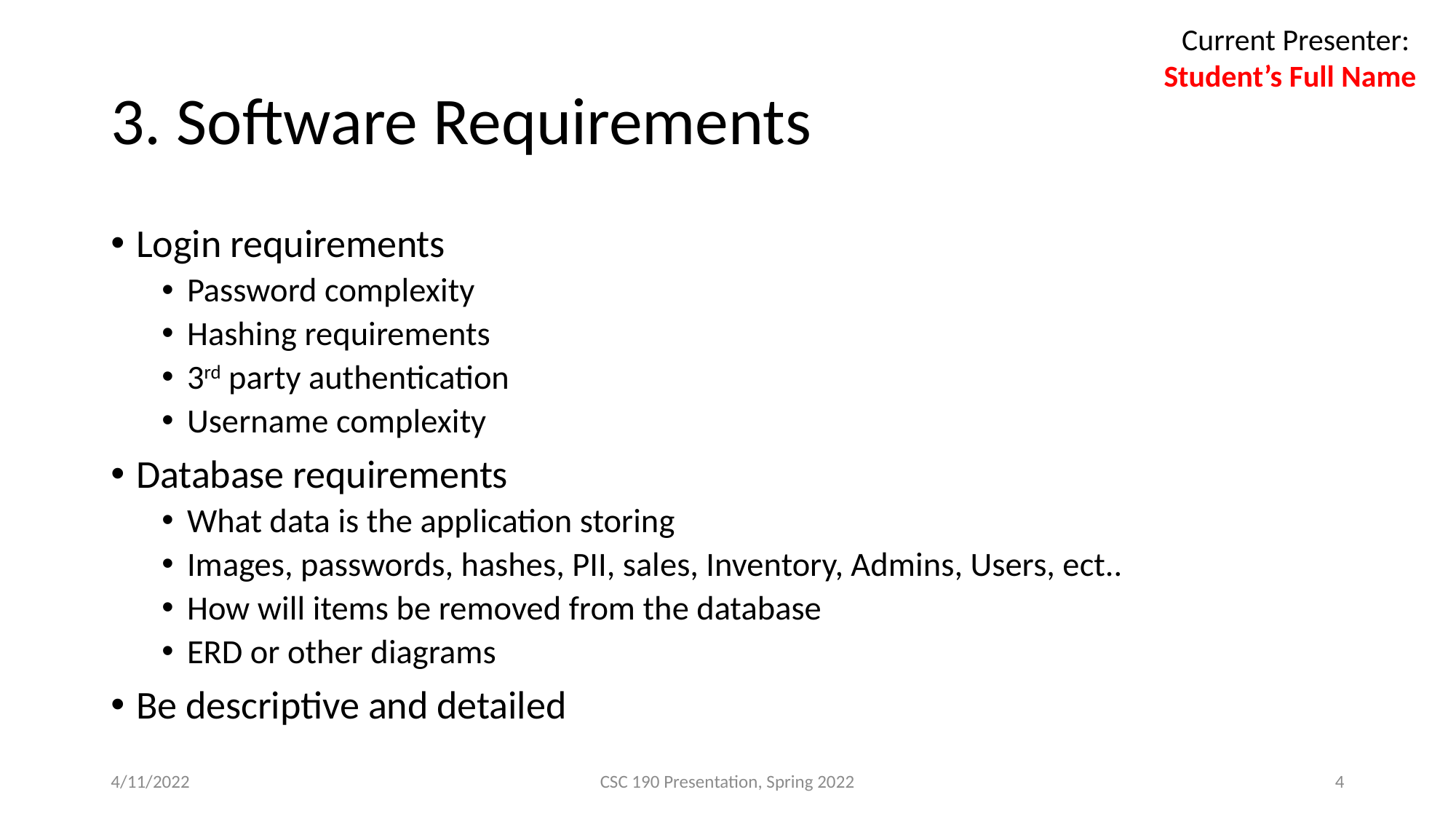

Current Presenter:
Student’s Full Name
# 3. Software Requirements
Login requirements
Password complexity
Hashing requirements
3rd party authentication
Username complexity
Database requirements
What data is the application storing
Images, passwords, hashes, PII, sales, Inventory, Admins, Users, ect..
How will items be removed from the database
ERD or other diagrams
Be descriptive and detailed

4/11/2022
CSC 190 Presentation, Spring 2022
4